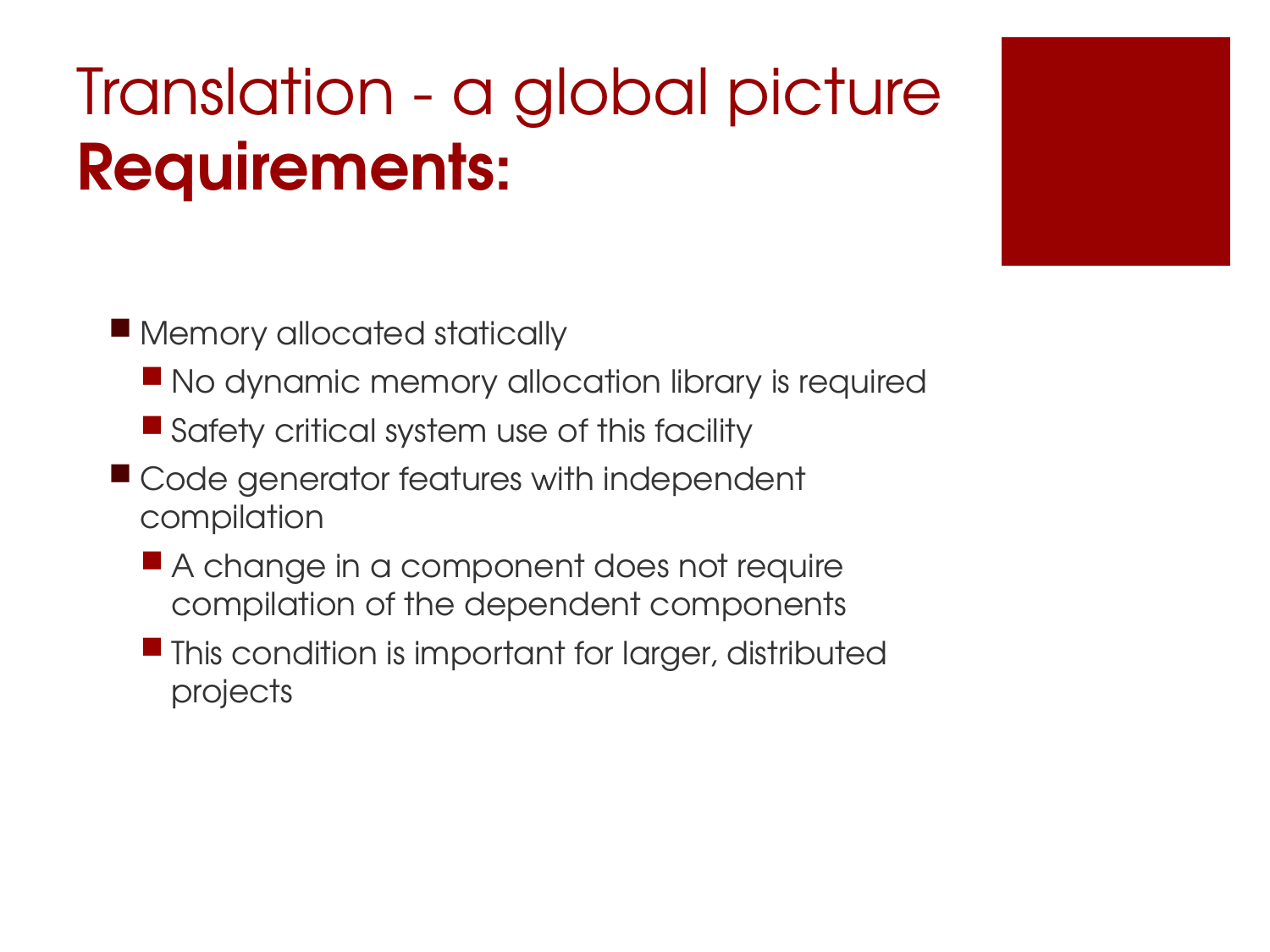

# Translation - a global picture Requirements:
Memory allocated statically
No dynamic memory allocation library is required
Safety critical system use of this facility
Code generator features with independent compilation
A change in a component does not require compilation of the dependent components
This condition is important for larger, distributed projects